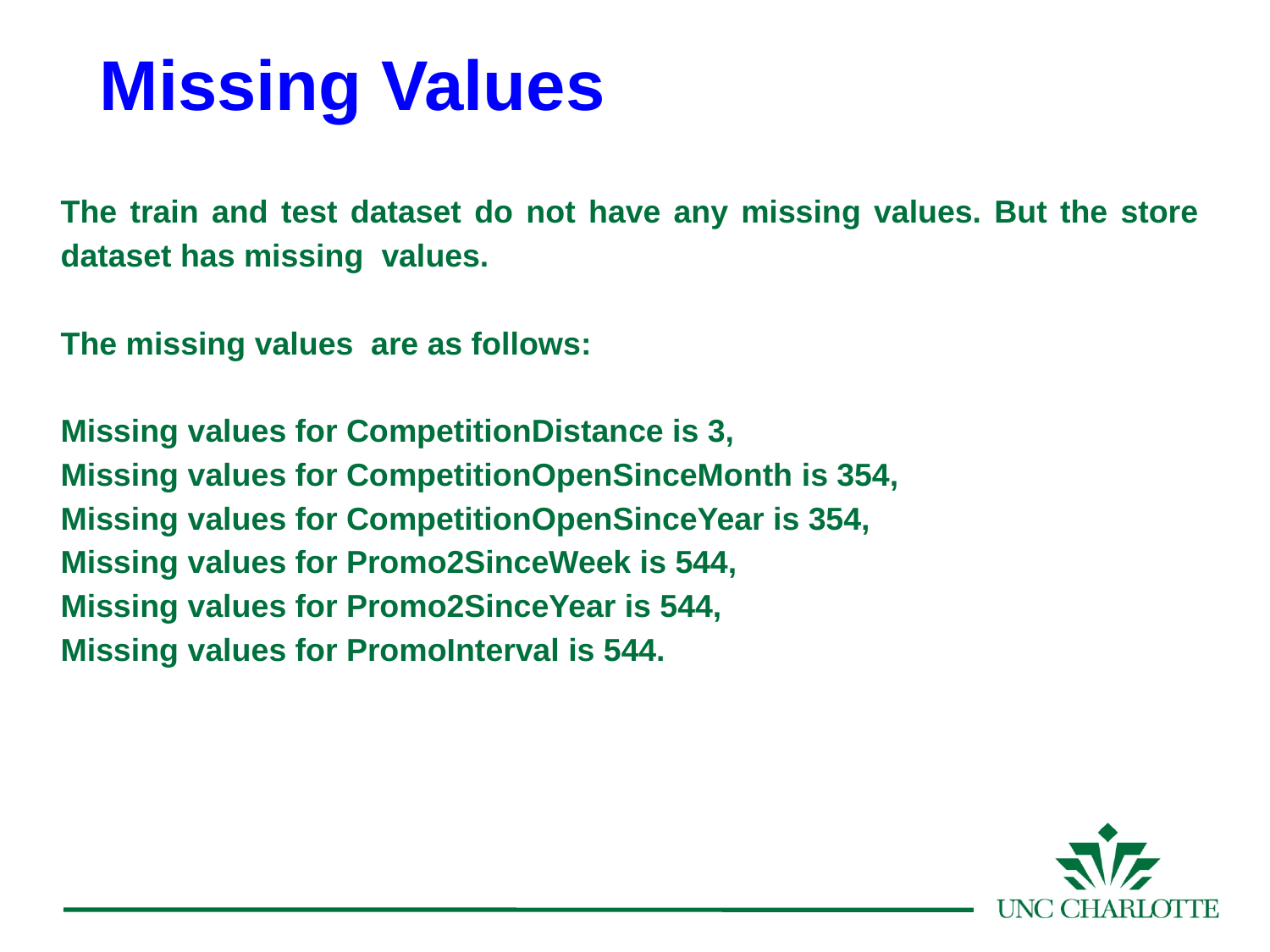

# Missing Values
The train and test dataset do not have any missing values. But the store dataset has missing  values.

The missing values  are as follows:

Missing values for CompetitionDistance is 3,
Missing values for CompetitionOpenSinceMonth is 354,
Missing values for CompetitionOpenSinceYear is 354,
Missing values for Promo2SinceWeek is 544,
Missing values for Promo2SinceYear is 544,
Missing values for PromoInterval is 544.